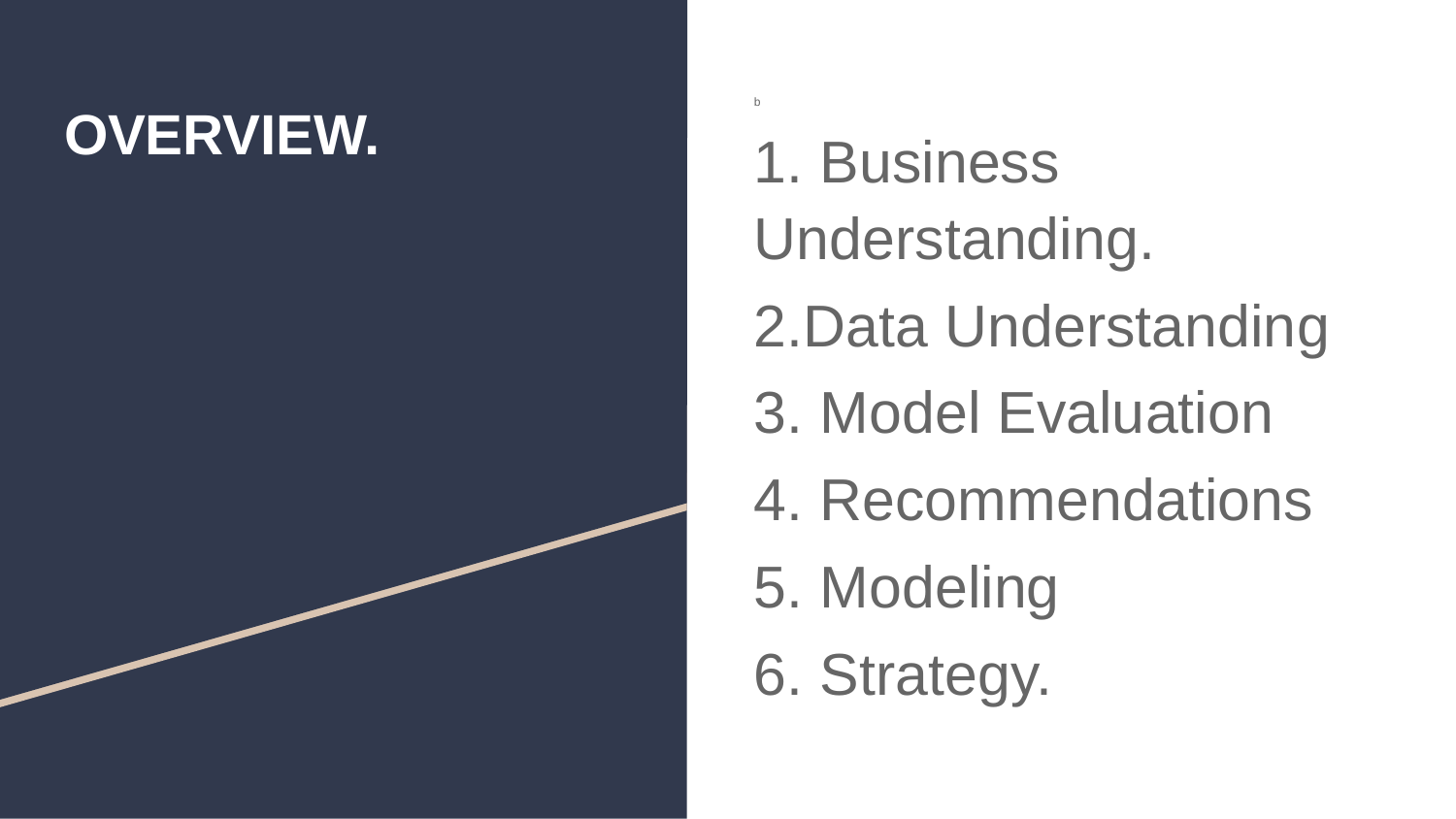

# OVERVIEW.

b
1. Business Understanding.
2.Data Understanding
3. Model Evaluation
4. Recommendations
5. Modeling
6. Strategy.